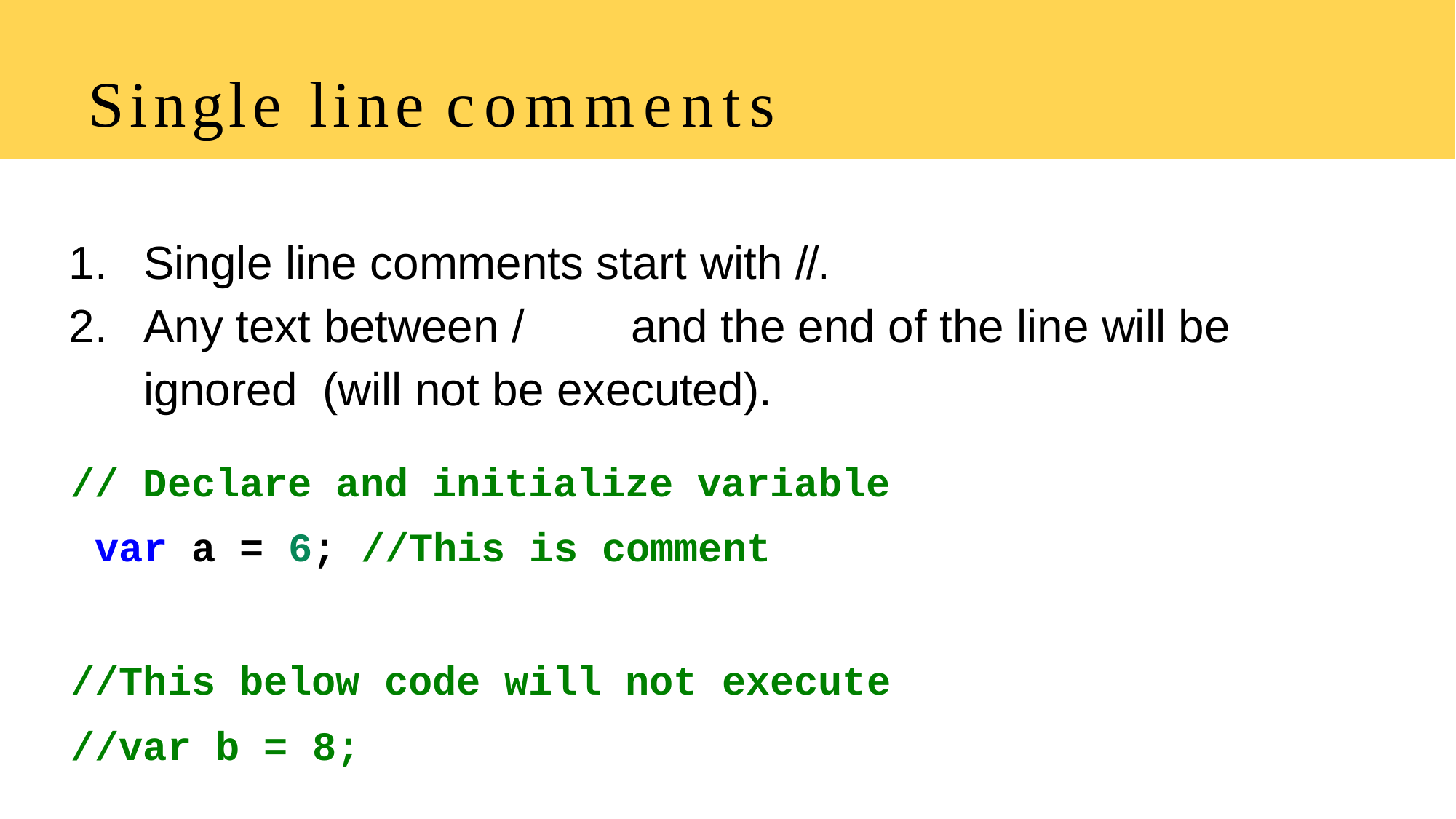

# Single line comments

Single line comments start with //.
Any text between /	and the end of the line will be ignored  (will not be executed).
// Declare and initialize variable  var a = 6; //This is comment

//This below code will not execute
//var b = 8;